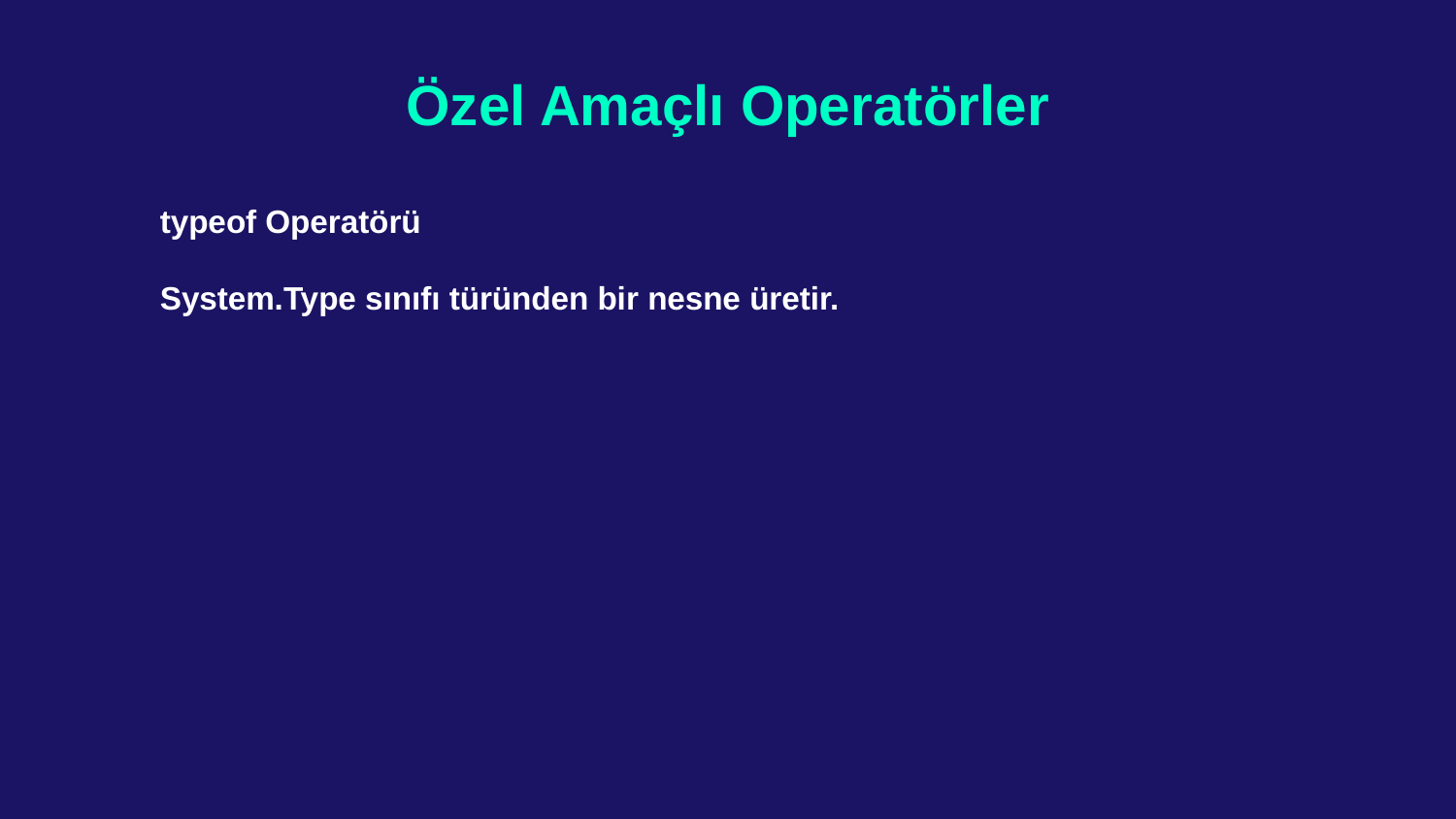

# Özel Amaçlı Operatörler
typeof Operatörü
System.Type sınıfı türünden bir nesne üretir.